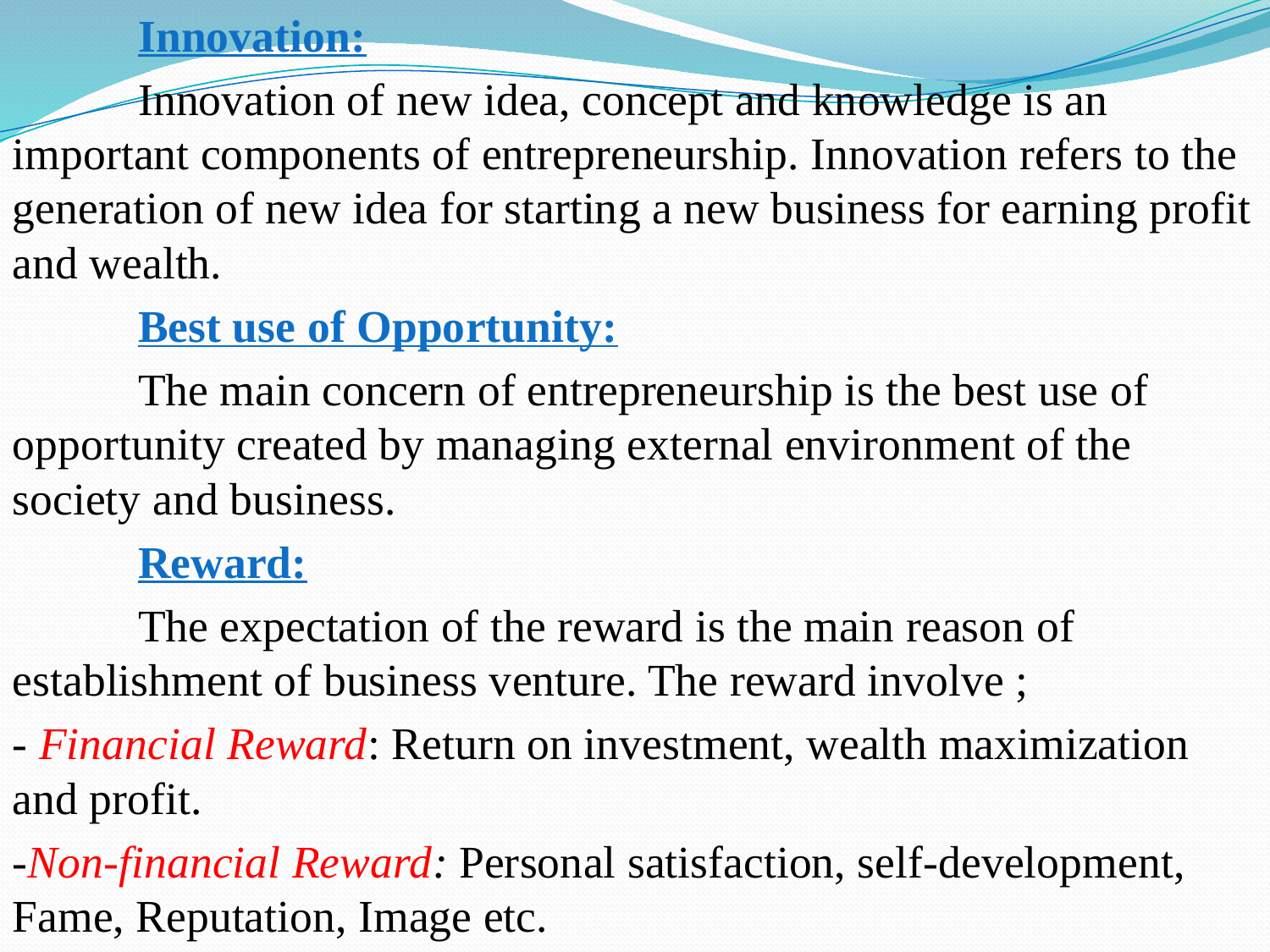

Innovation:
	Innovation of new idea, concept and knowledge is an important components of entrepreneurship. Innovation refers to the generation of new idea for starting a new business for earning profit and wealth.
	Best use of Opportunity:
	The main concern of entrepreneurship is the best use of opportunity created by managing external environment of the society and business.
	Reward:
	The expectation of the reward is the main reason of establishment of business venture. The reward involve ;
- Financial Reward: Return on investment, wealth maximization and profit.
-Non-financial Reward: Personal satisfaction, self-development, Fame, Reputation, Image etc.